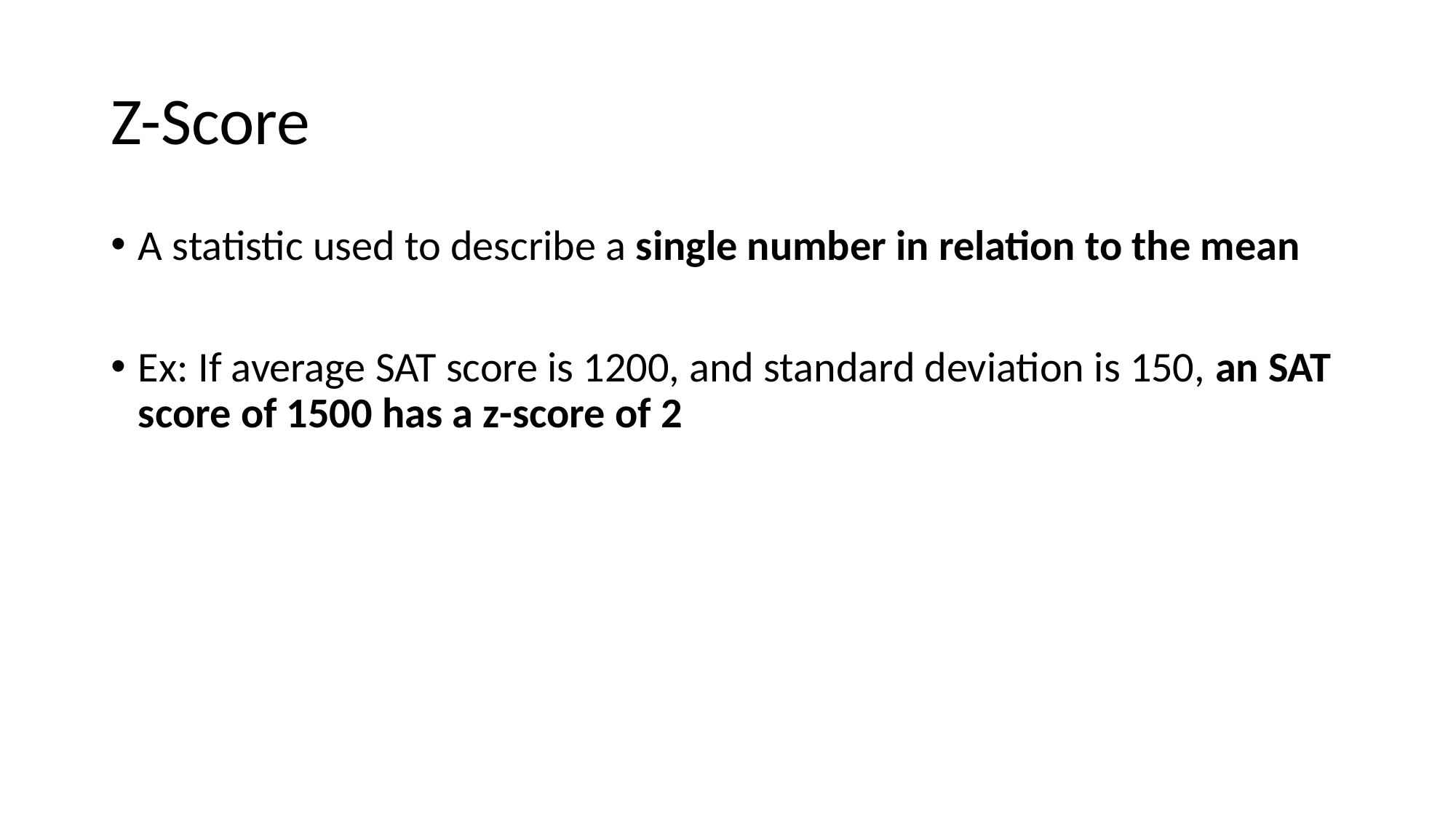

# Z-Score
A statistic used to describe a single number in relation to the mean

Ex: If average SAT score is 1200, and standard deviation is 150, an SAT score of 1500 has a z-score of 2